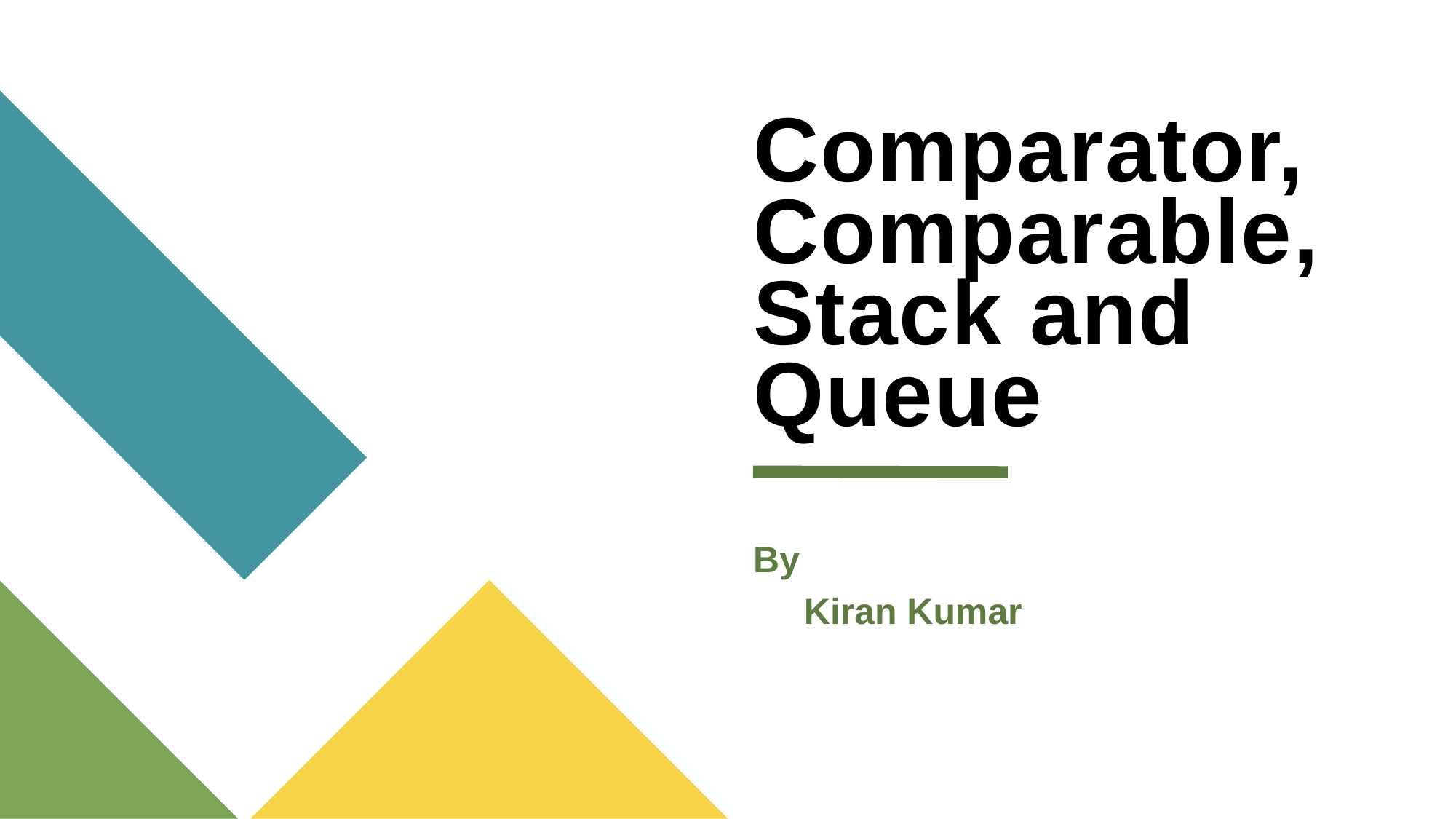

# Comparator, Comparable, Stack and Queue
By
     Kiran Kumar